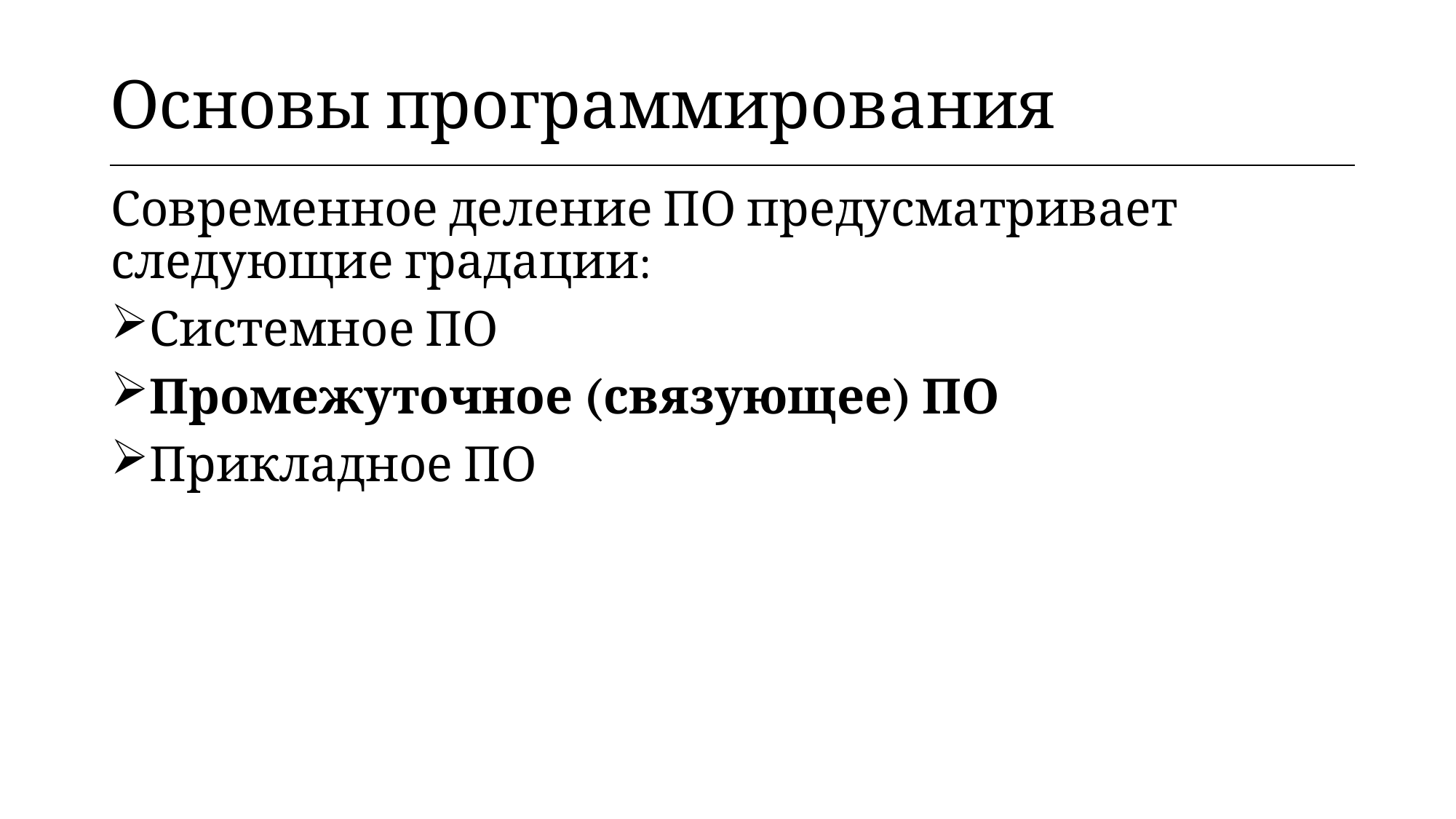

| Основы программирования |
| --- |
Современное деление ПО предусматривает следующие градации:
Системное ПО
Промежуточное (связующее) ПО
Прикладное ПО